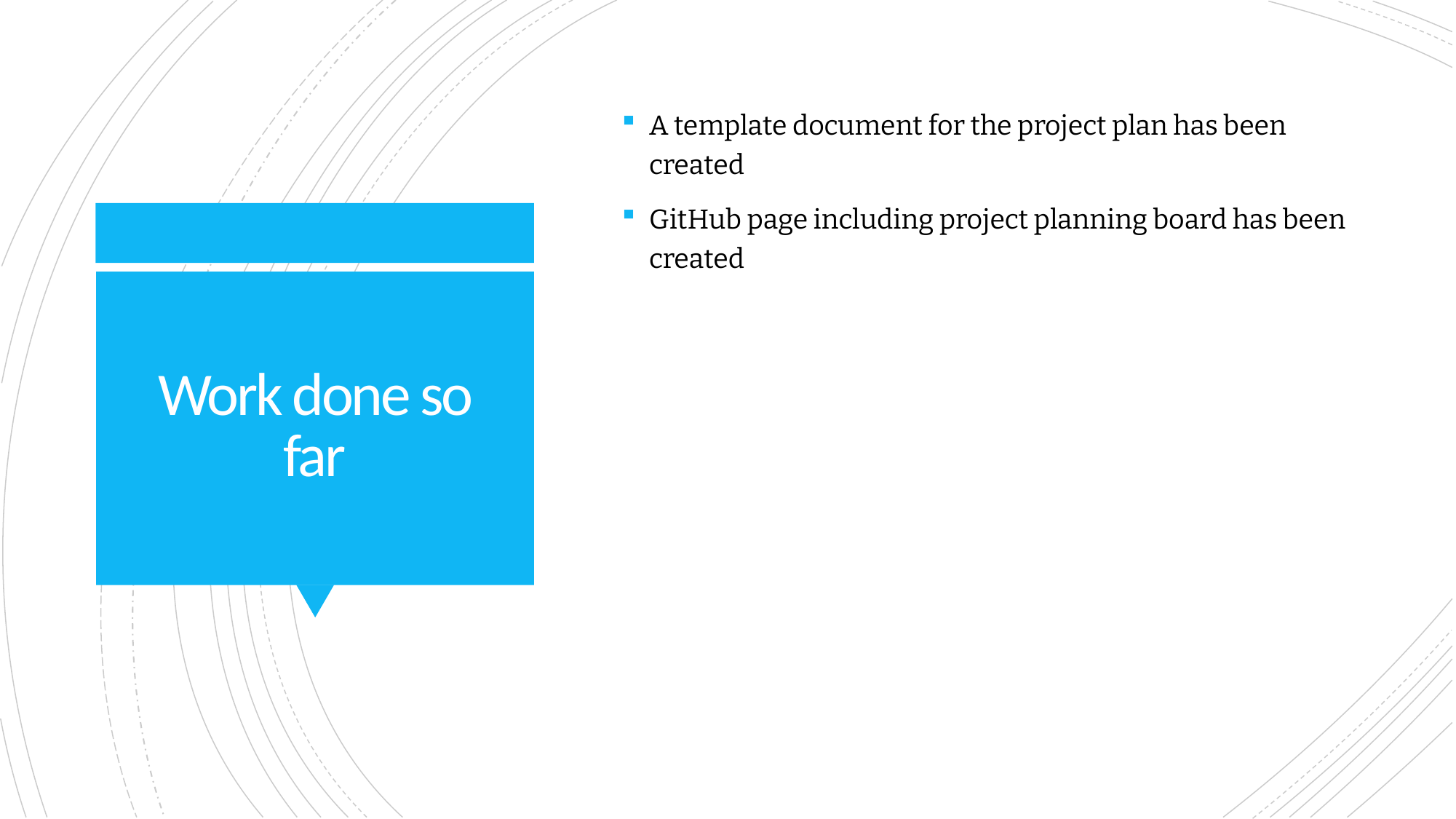

A template document for the project plan has been created
GitHub page including project planning board has been created

# Work done so far